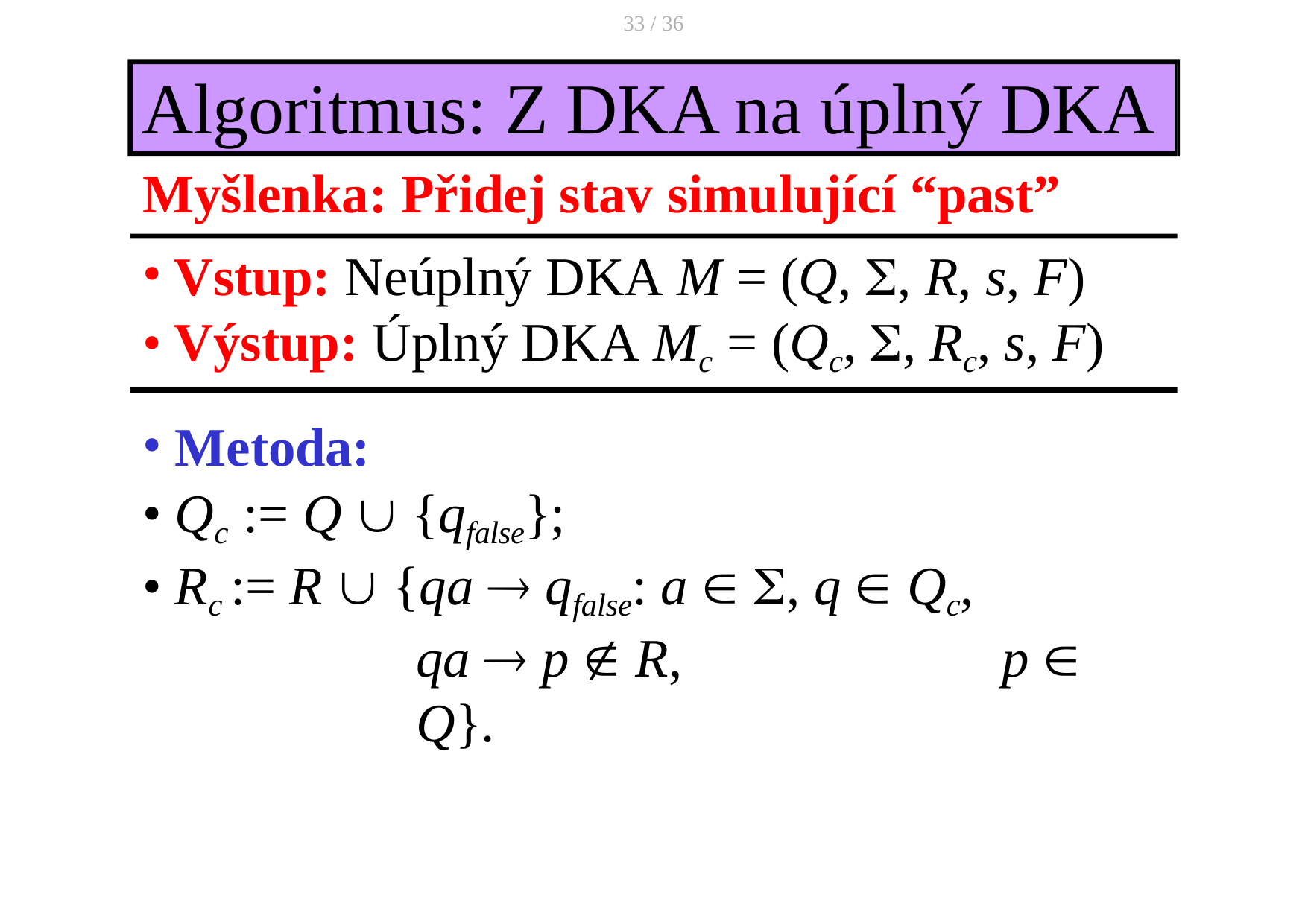

33 / 36

# Algoritmus: Z DKA na úplný DKA
Myšlenka: Přidej stav simulující “past”
Vstup: Neúplný DKA M = (Q, Σ, R, s, F)
Výstup: Úplný DKA Mc = (Qc, Σ, Rc, s, F)
Metoda:
Qc := Q ∪ {qfalse};
Rc := R ∪ {qa → qfalse: a ∈ Σ, q ∈ Qc,
qa → p ∉ R,	p ∈ Q}.